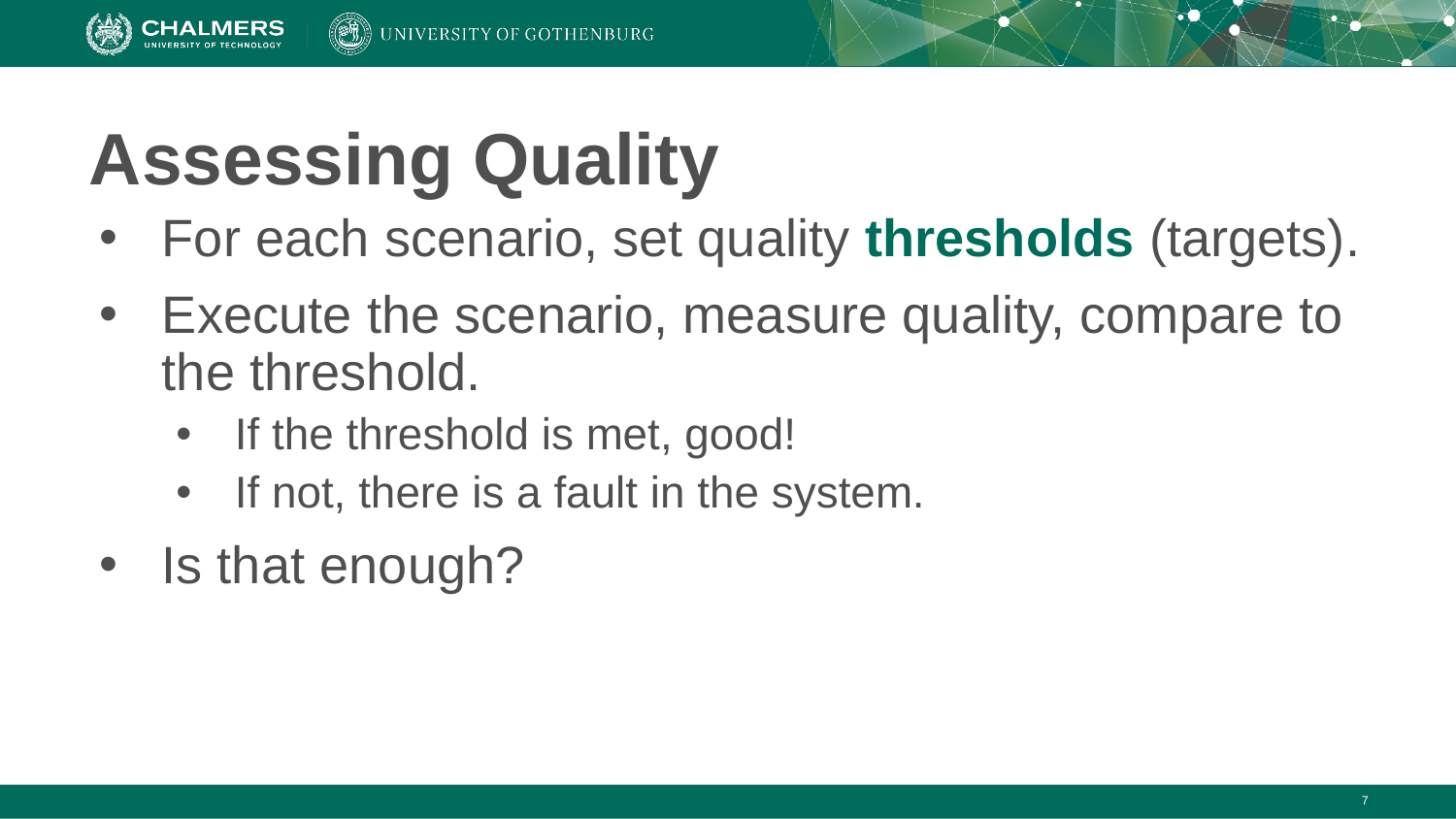

# Assessing Quality
For each scenario, set quality thresholds (targets).
Execute the scenario, measure quality, compare to the threshold.
If the threshold is met, good!
If not, there is a fault in the system.
Is that enough?
7